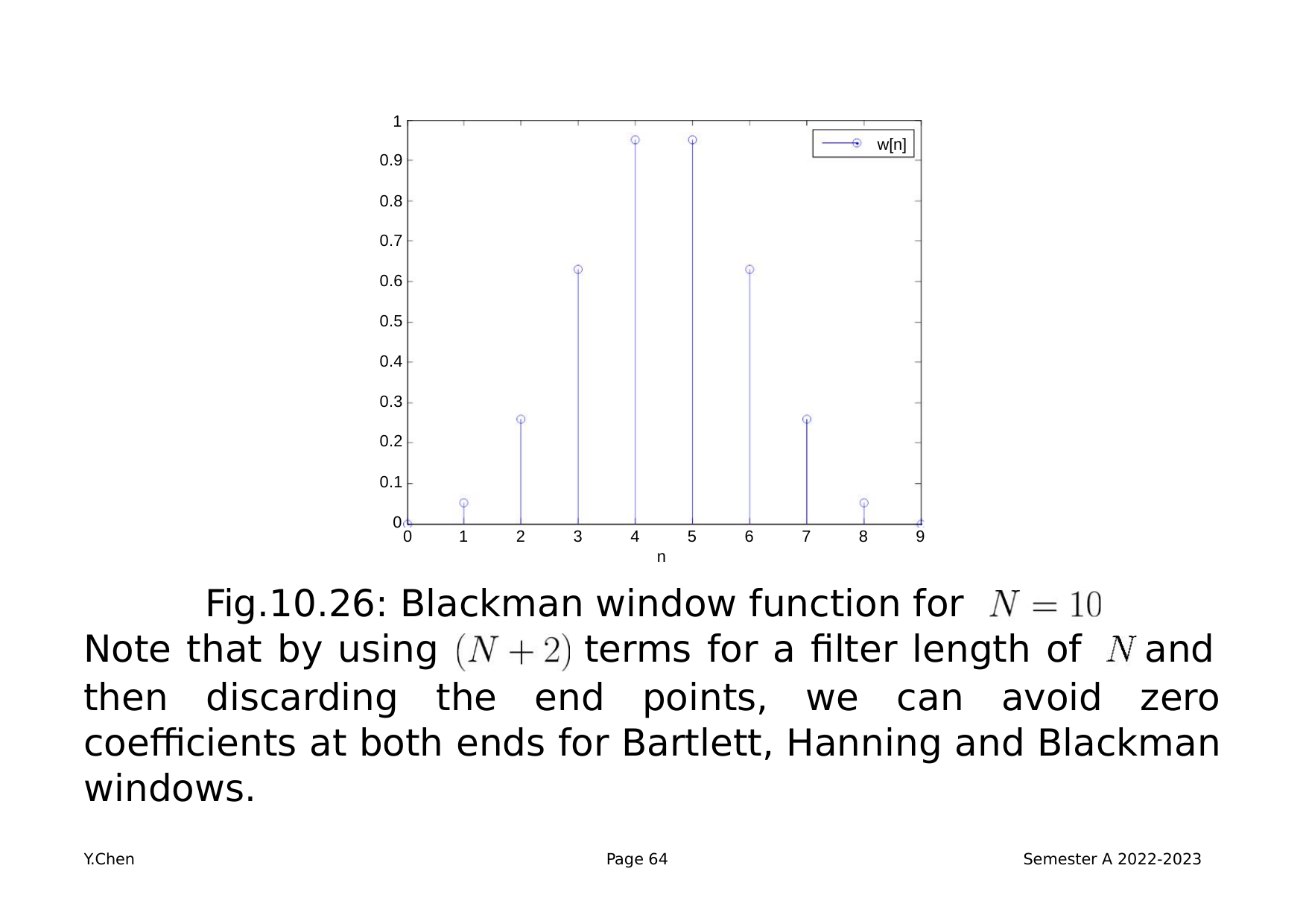

1
0.9
0.8
0.7
0.6
0.5
0.4
0.3
0.2
0.1
0

w[n]
0
1
2
3
4
5
6
7
8
9
n
Fig.10.26: Blackman window function for
Note that by using terms for a filter length of and
then discarding the end points, we can avoid zero
coefficients at both ends for Bartlett, Hanning and Blackman
windows.

Y.Chen
Page 64
Semester A 2022-2023